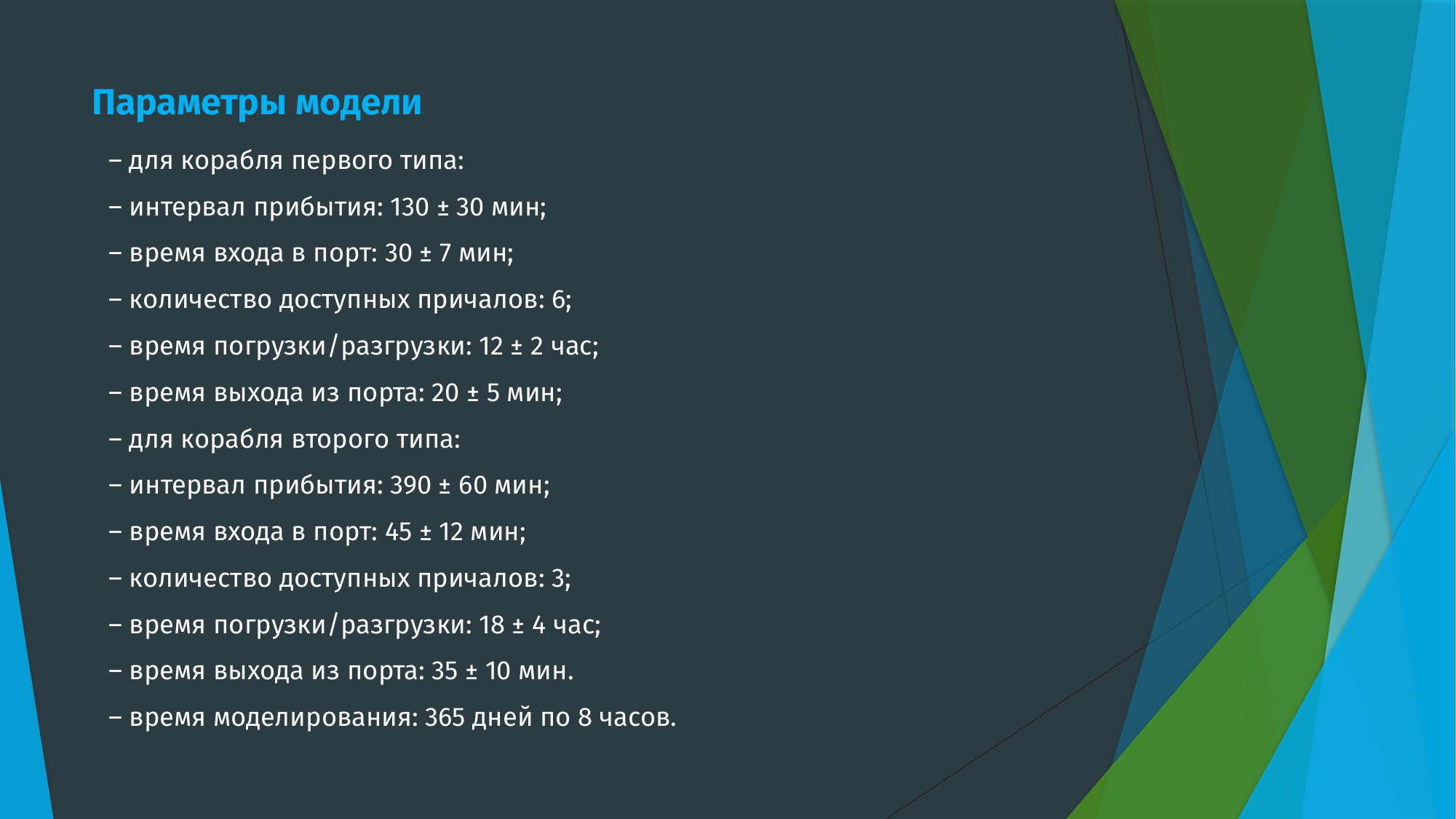

# Параметры модели
– для корабля первого типа:
– интервал прибытия: 130 ± 30 мин;
– время входа в порт: 30 ± 7 мин;
– количество доступных причалов: 6;
– время погрузки/разгрузки: 12 ± 2 час;
– время выхода из порта: 20 ± 5 мин;
– для корабля второго типа:
– интервал прибытия: 390 ± 60 мин;
– время входа в порт: 45 ± 12 мин;
– количество доступных причалов: 3;
– время погрузки/разгрузки: 18 ± 4 час;
– время выхода из порта: 35 ± 10 мин.
– время моделирования: 365 дней по 8 часов.